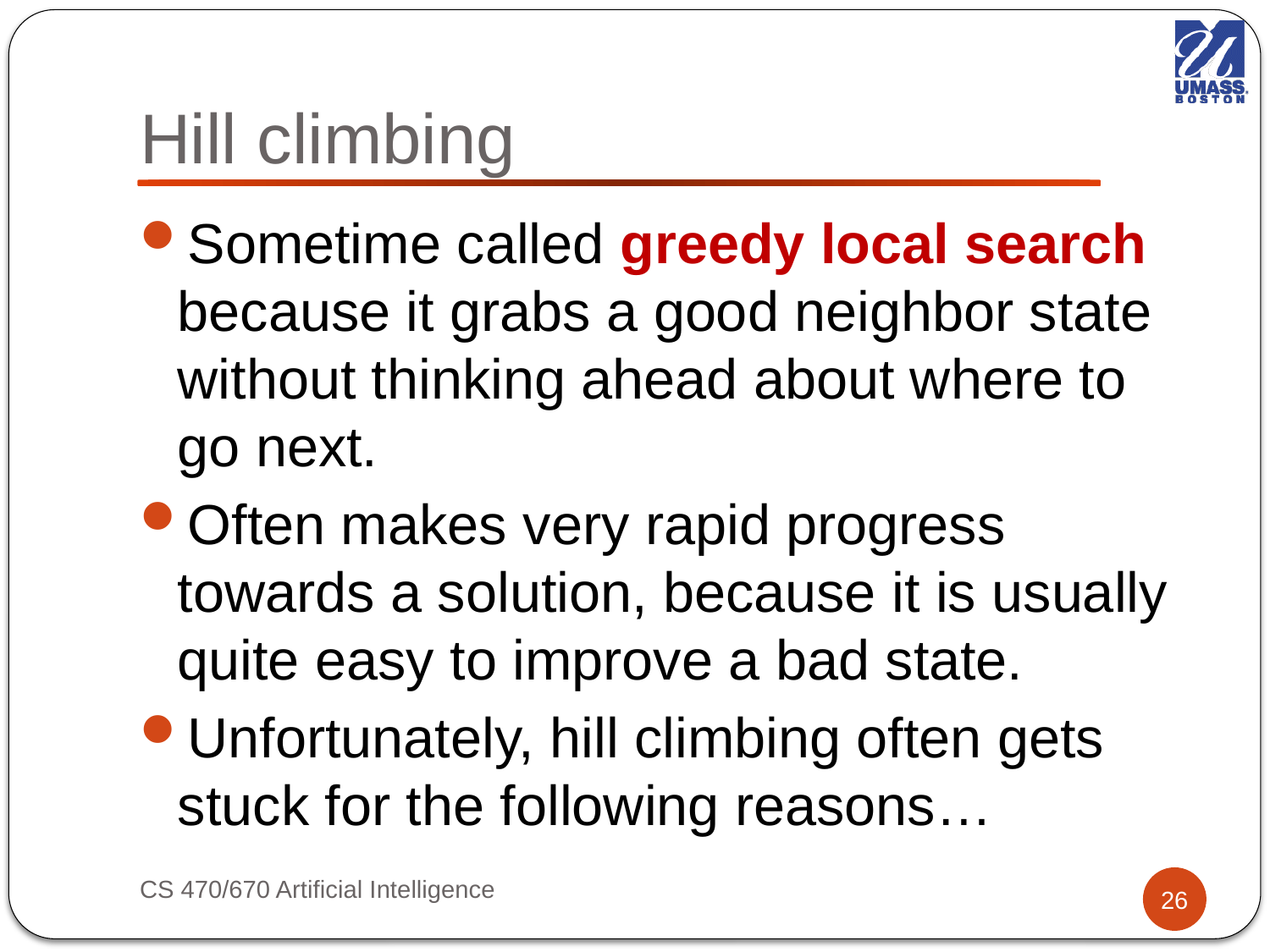

# Hill climbing
Sometime called greedy local search because it grabs a good neighbor state without thinking ahead about where to go next.
Often makes very rapid progress towards a solution, because it is usually quite easy to improve a bad state.
Unfortunately, hill climbing often gets stuck for the following reasons…

CS 470/670 Artificial Intelligence

26